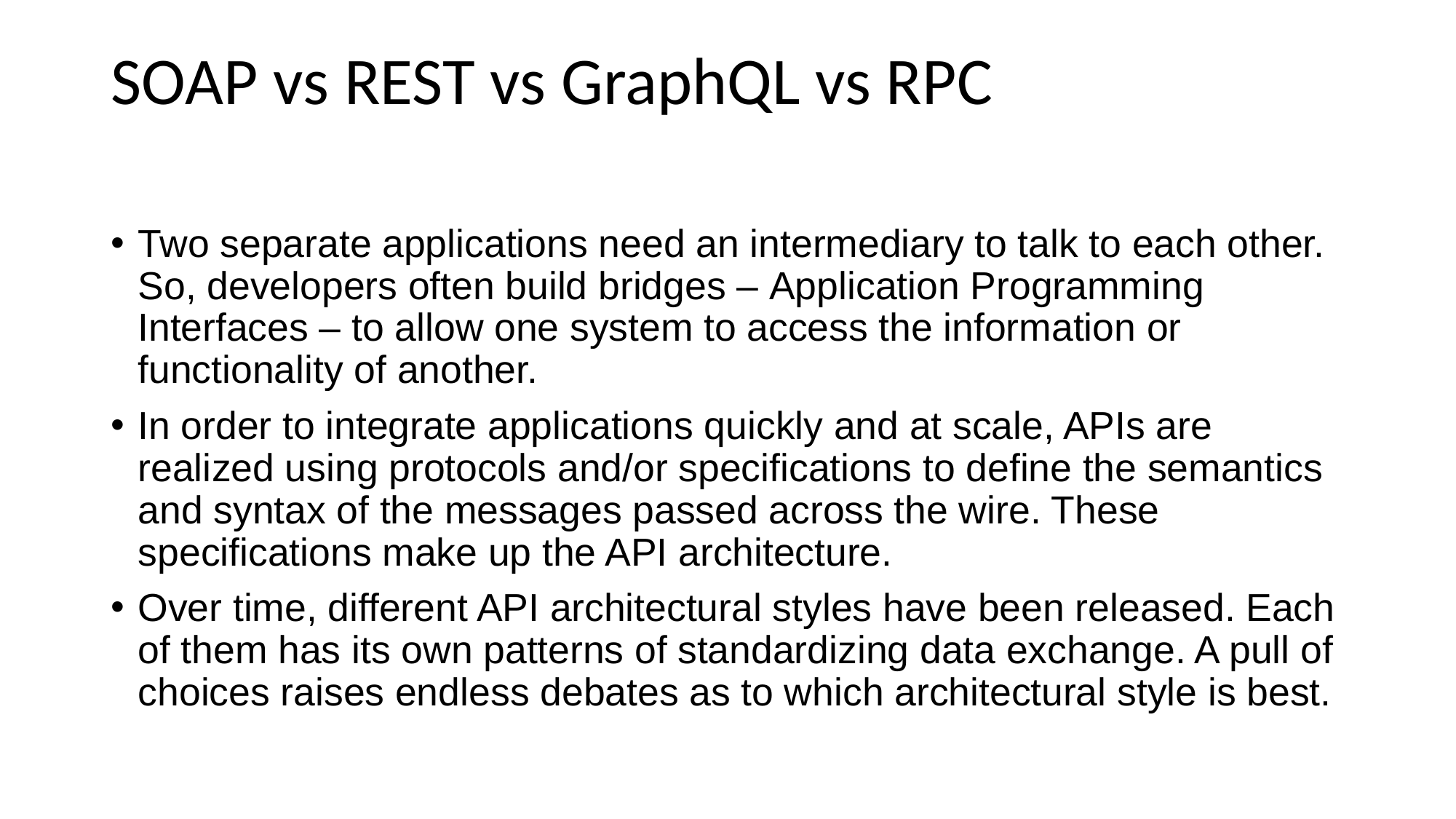

# SOAP vs REST vs GraphQL vs RPC
Two separate applications need an intermediary to talk to each other. So, developers often build bridges – Application Programming Interfaces – to allow one system to access the information or functionality of another.
In order to integrate applications quickly and at scale, APIs are realized using protocols and/or specifications to define the semantics and syntax of the messages passed across the wire. These specifications make up the API architecture.
Over time, different API architectural styles have been released. Each of them has its own patterns of standardizing data exchange. A pull of choices raises endless debates as to which architectural style is best.